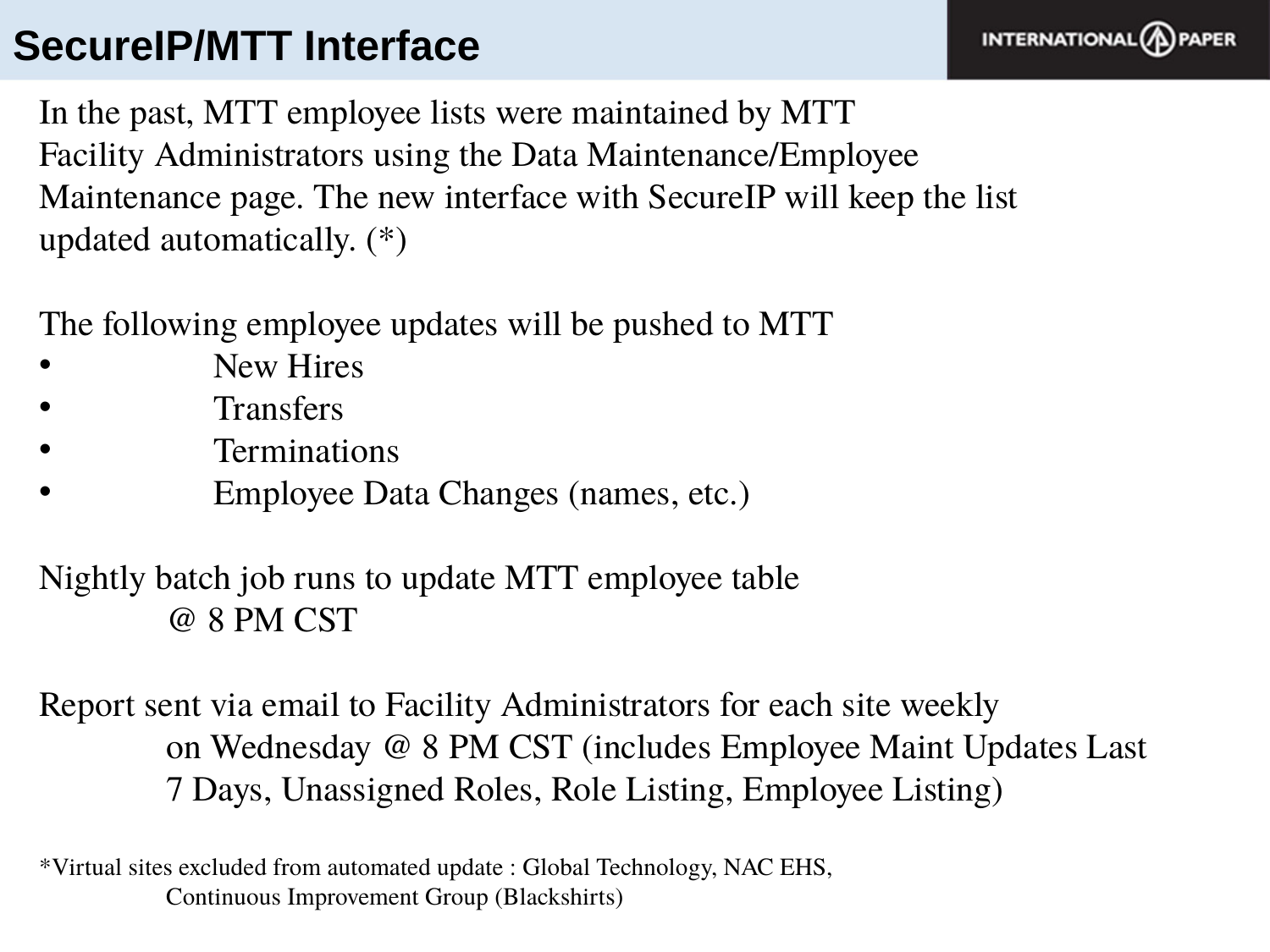

# SecureIP/MTT Interface
In the past, MTT employee lists were maintained by MTT
Facility Administrators using the Data Maintenance/Employee
Maintenance page. The new interface with SecureIP will keep the list
updated automatically. (*)

The following employee updates will be pushed to MTT
	New Hires
	Transfers
	Terminations
	Employee Data Changes (names, etc.)

Nightly batch job runs to update MTT employee table
	@ 8 PM CST

Report sent via email to Facility Administrators for each site weekly
	on Wednesday @ 8 PM CST (includes Employee Maint Updates Last
	7 Days, Unassigned Roles, Role Listing, Employee Listing)

*Virtual sites excluded from automated update : Global Technology, NAC EHS,
	Continuous Improvement Group (Blackshirts)